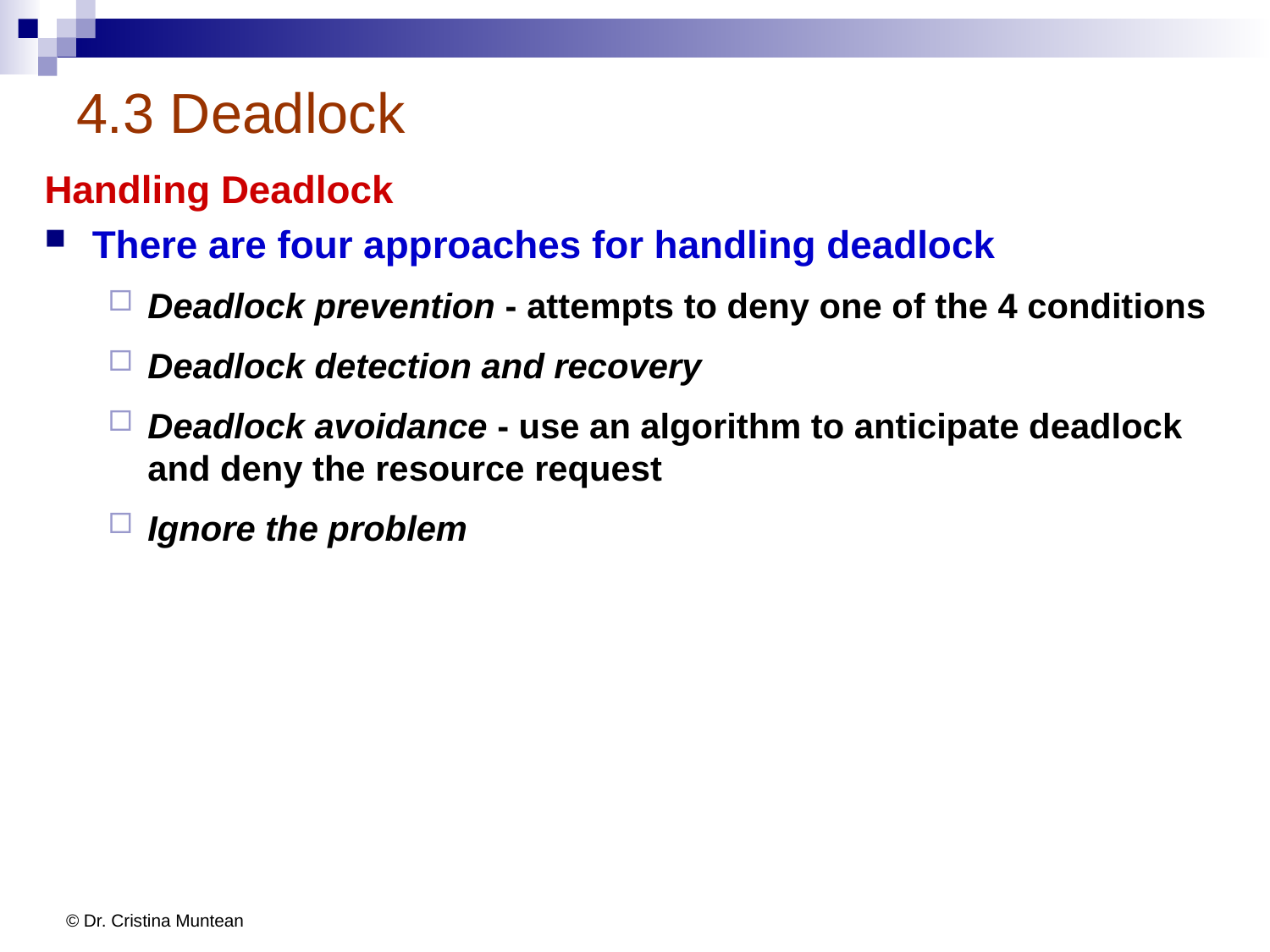

# 4.3 Deadlock
Handling Deadlock
There are four approaches for handling deadlock
Deadlock prevention - attempts to deny one of the 4 conditions
Deadlock detection and recovery
Deadlock avoidance - use an algorithm to anticipate deadlock and deny the resource request
Ignore the problem